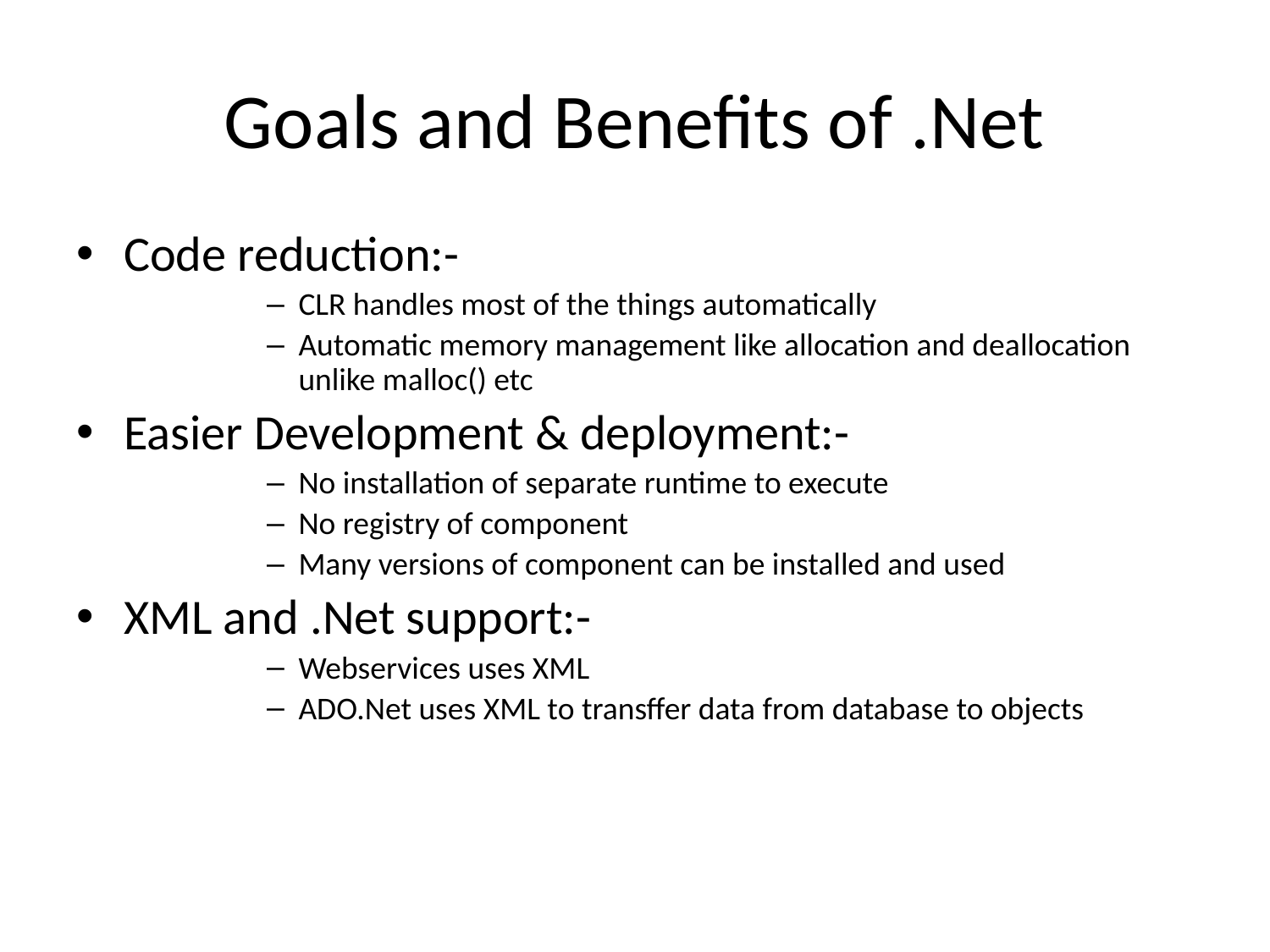

# Goals and Benefits of .Net
Code reduction:-
CLR handles most of the things automatically
Automatic memory management like allocation and deallocation unlike malloc() etc
Easier Development & deployment:-
No installation of separate runtime to execute
No registry of component
Many versions of component can be installed and used
XML and .Net support:-
Webservices uses XML
ADO.Net uses XML to transffer data from database to objects